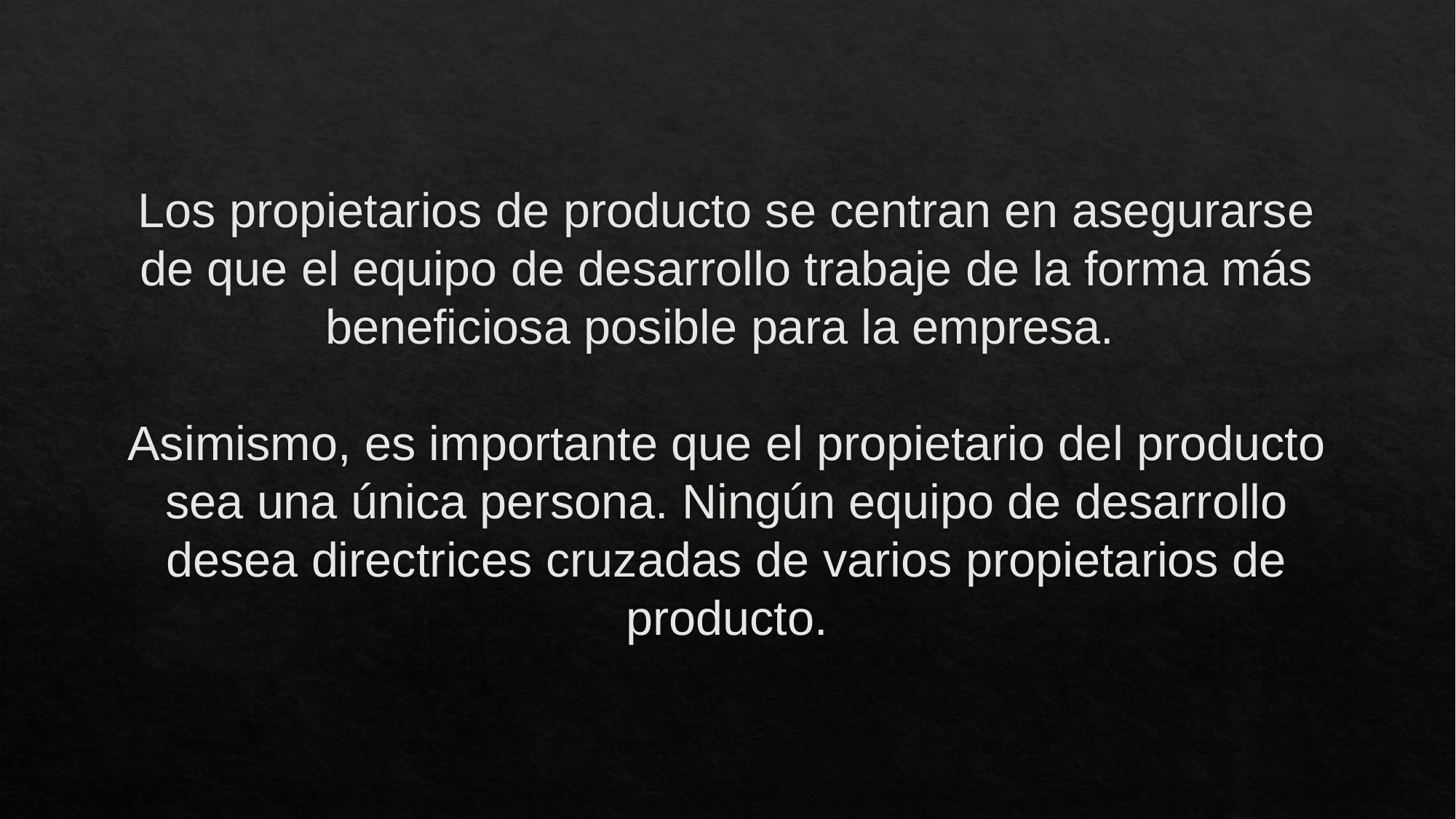

# Los propietarios de producto se centran en asegurarse de que el equipo de desarrollo trabaje de la forma más beneficiosa posible para la empresa. Asimismo, es importante que el propietario del producto sea una única persona. Ningún equipo de desarrollo desea directrices cruzadas de varios propietarios de producto.